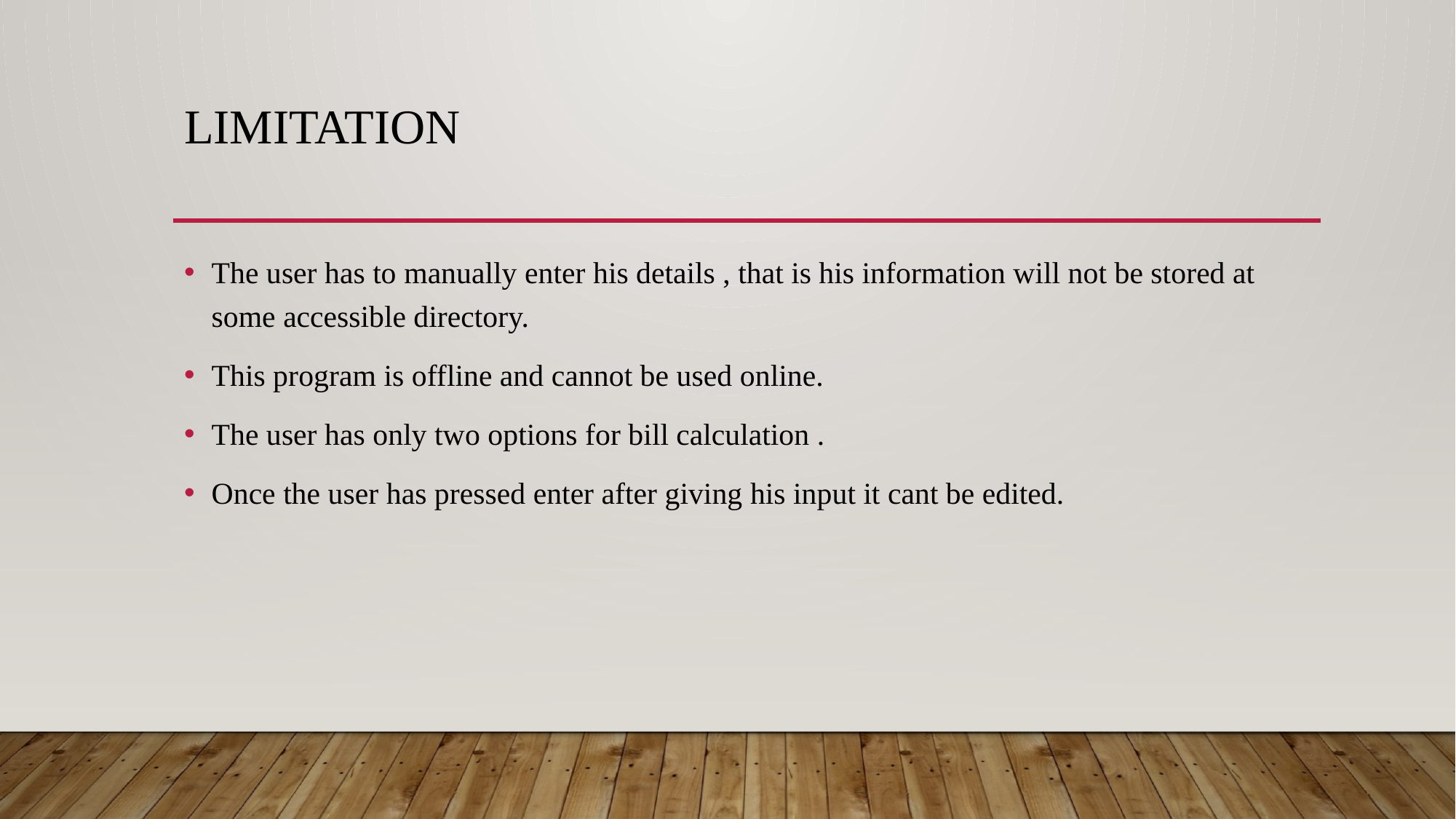

# LIMITATION
The user has to manually enter his details , that is his information will not be stored at some accessible directory.
This program is offline and cannot be used online.
The user has only two options for bill calculation .
Once the user has pressed enter after giving his input it cant be edited.